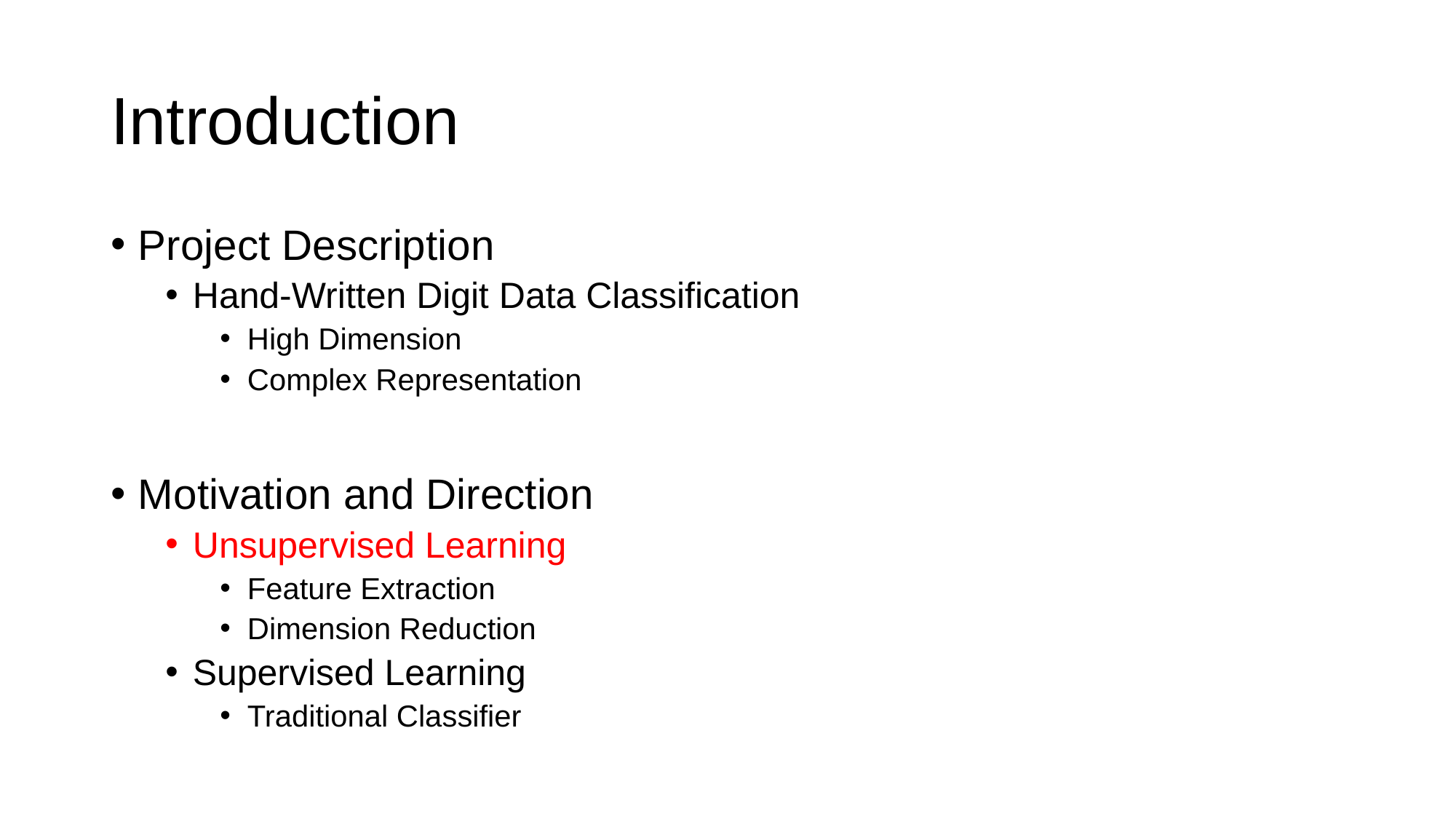

# Introduction
Project Description
Hand-Written Digit Data Classification
High Dimension
Complex Representation

Motivation and Direction
Unsupervised Learning
Feature Extraction
Dimension Reduction
Supervised Learning
Traditional Classifier